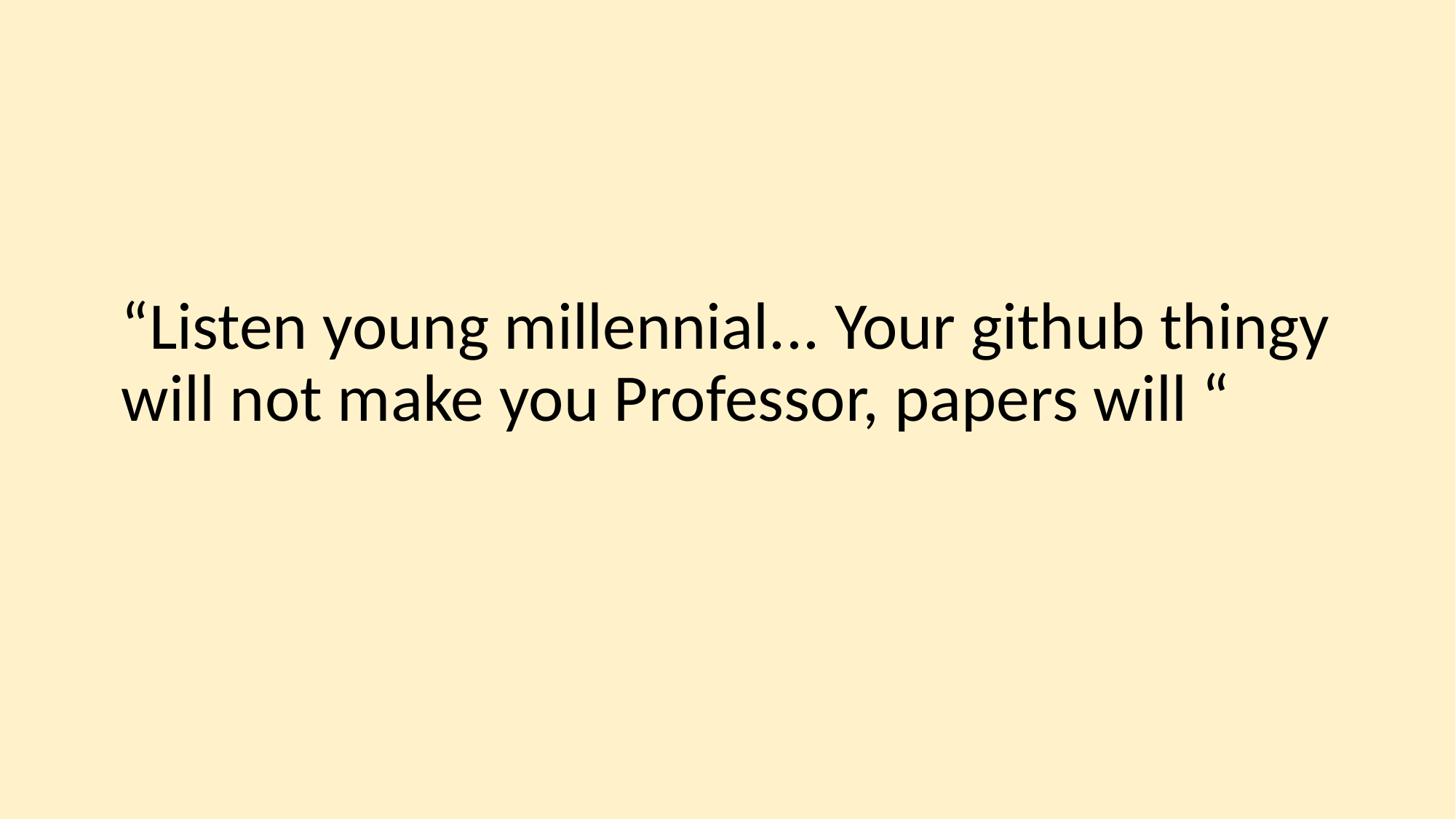

# “Listen young millennial... Your github thingy will not make you Professor, papers will “